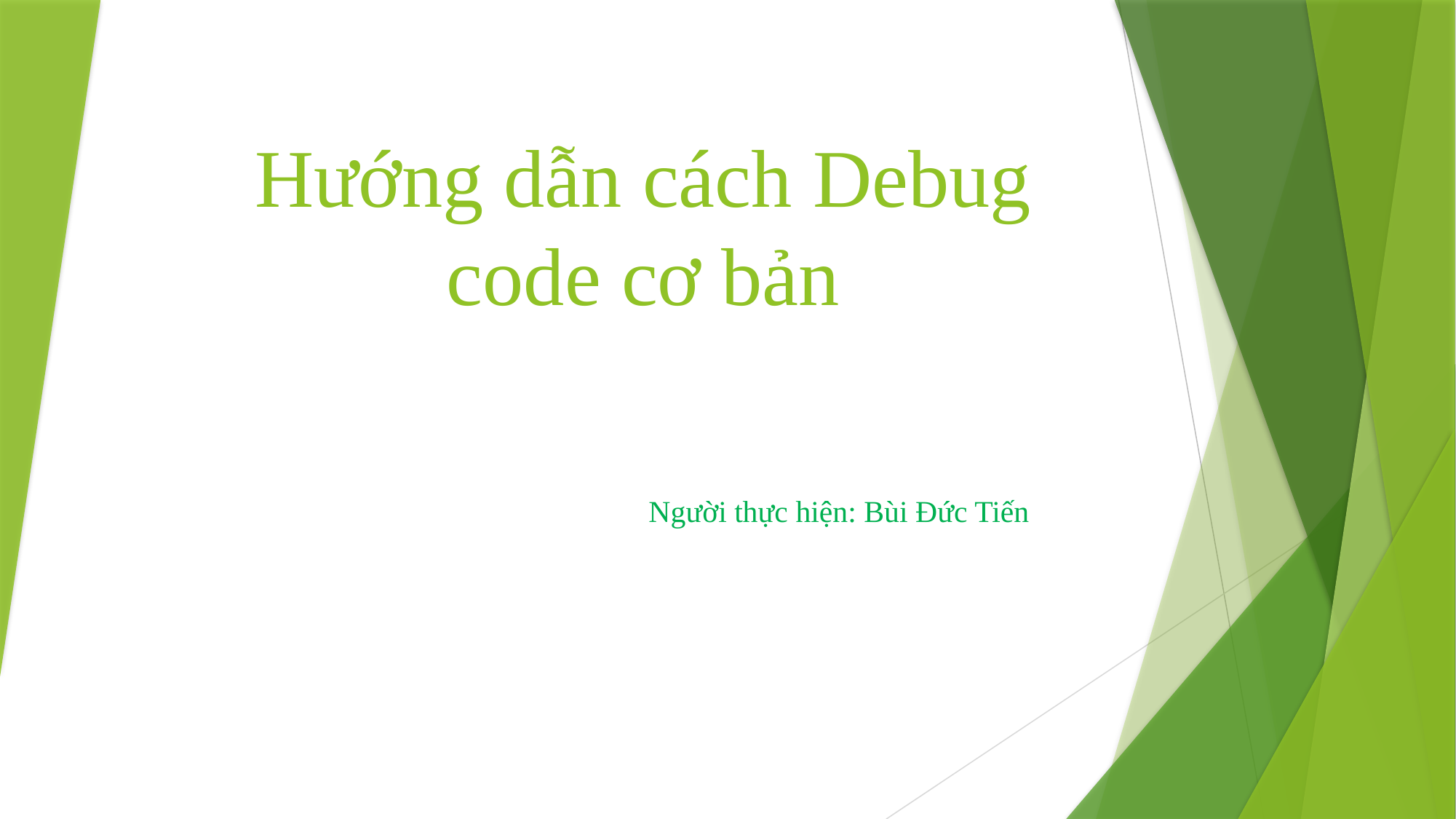

# Hướng dẫn cách Debug code cơ bản
Người thực hiện: Bùi Đức Tiến